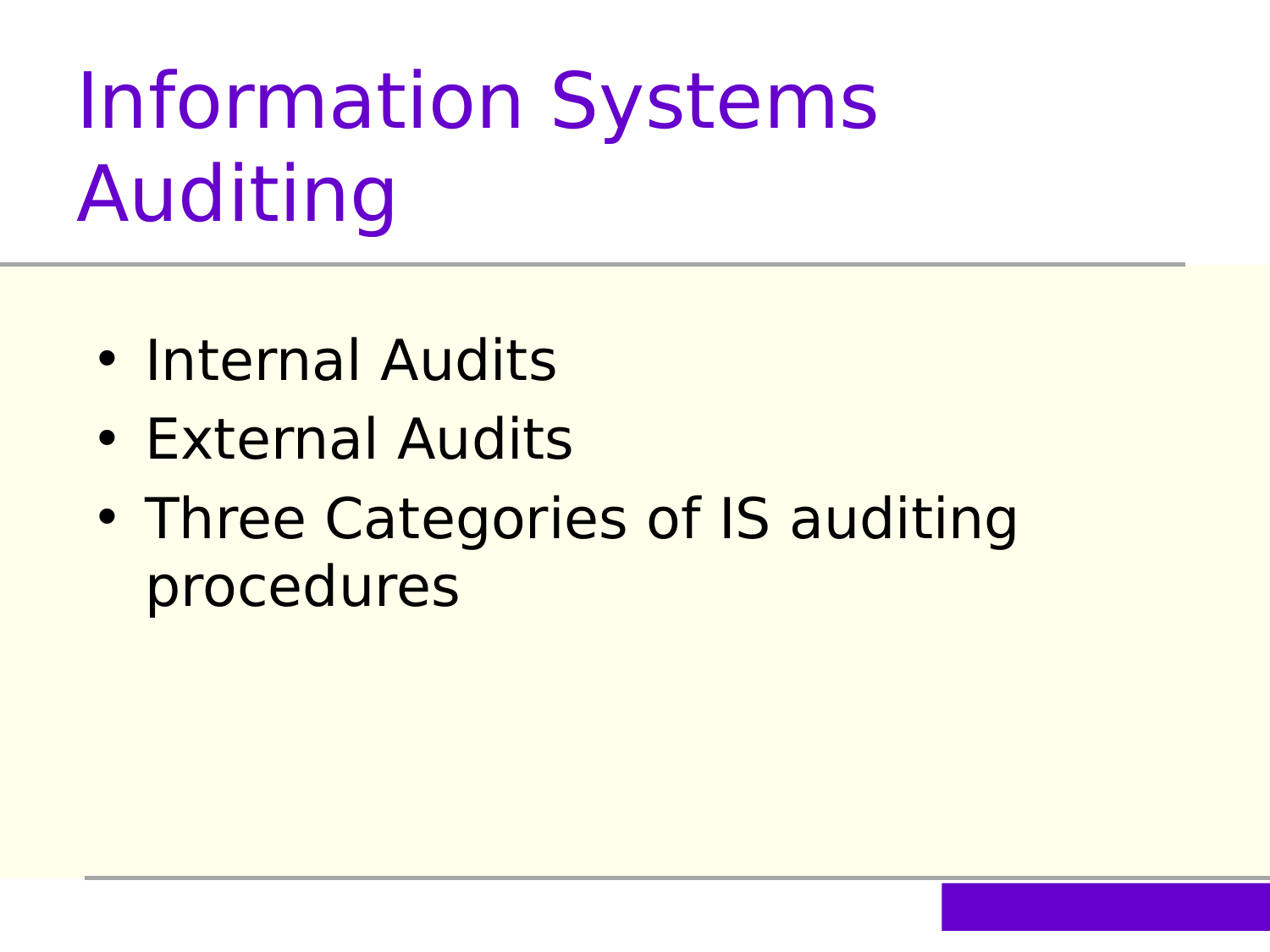

Information Systems Auditing
Internal Audits
External Audits
Three Categories of IS auditing procedures